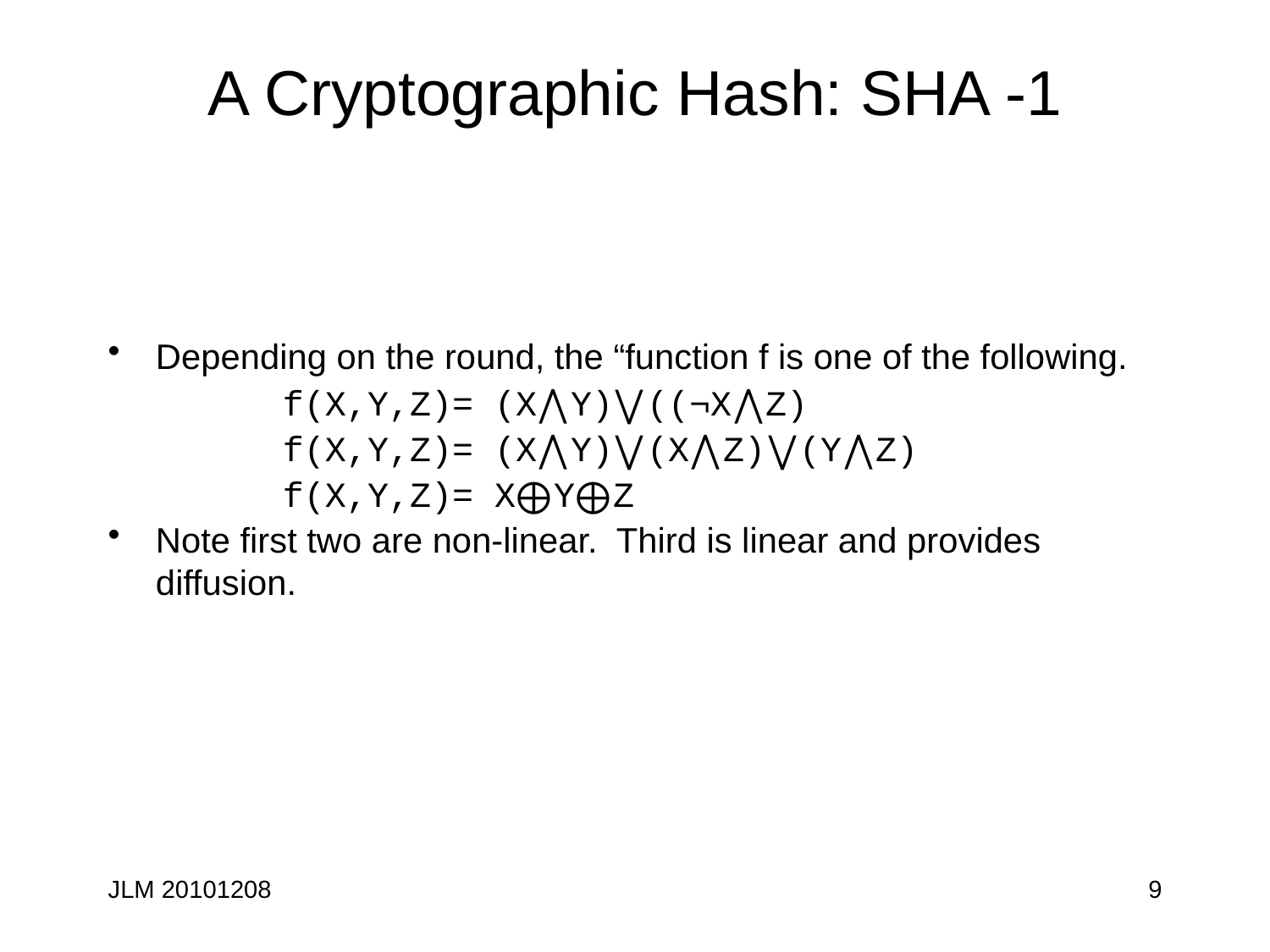

# A Cryptographic Hash: SHA -1
Depending on the round, the “function f is one of the following.
		f(X,Y,Z)= (X⋀Y)⋁((¬X⋀Z)
		f(X,Y,Z)= (X⋀Y)⋁(X⋀Z)⋁(Y⋀Z)
		f(X,Y,Z)= X⨁Y⨁Z
Note first two are non-linear.  Third is linear and provides diffusion.
JLM 20101208
9